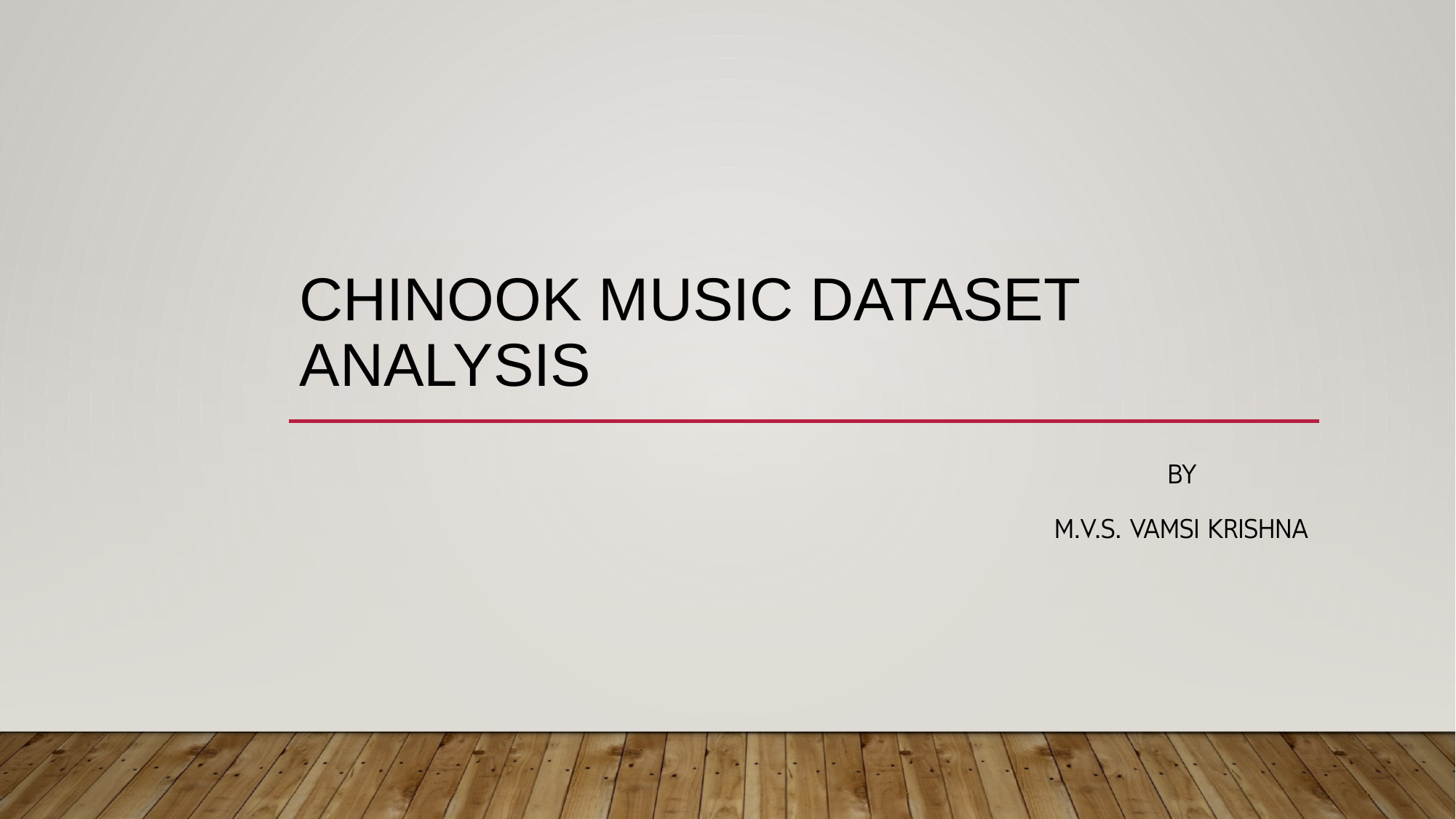

# CHINOOK MUSIC DATASET ANALYSIS
							By
M.V.S. Vamsi krishna